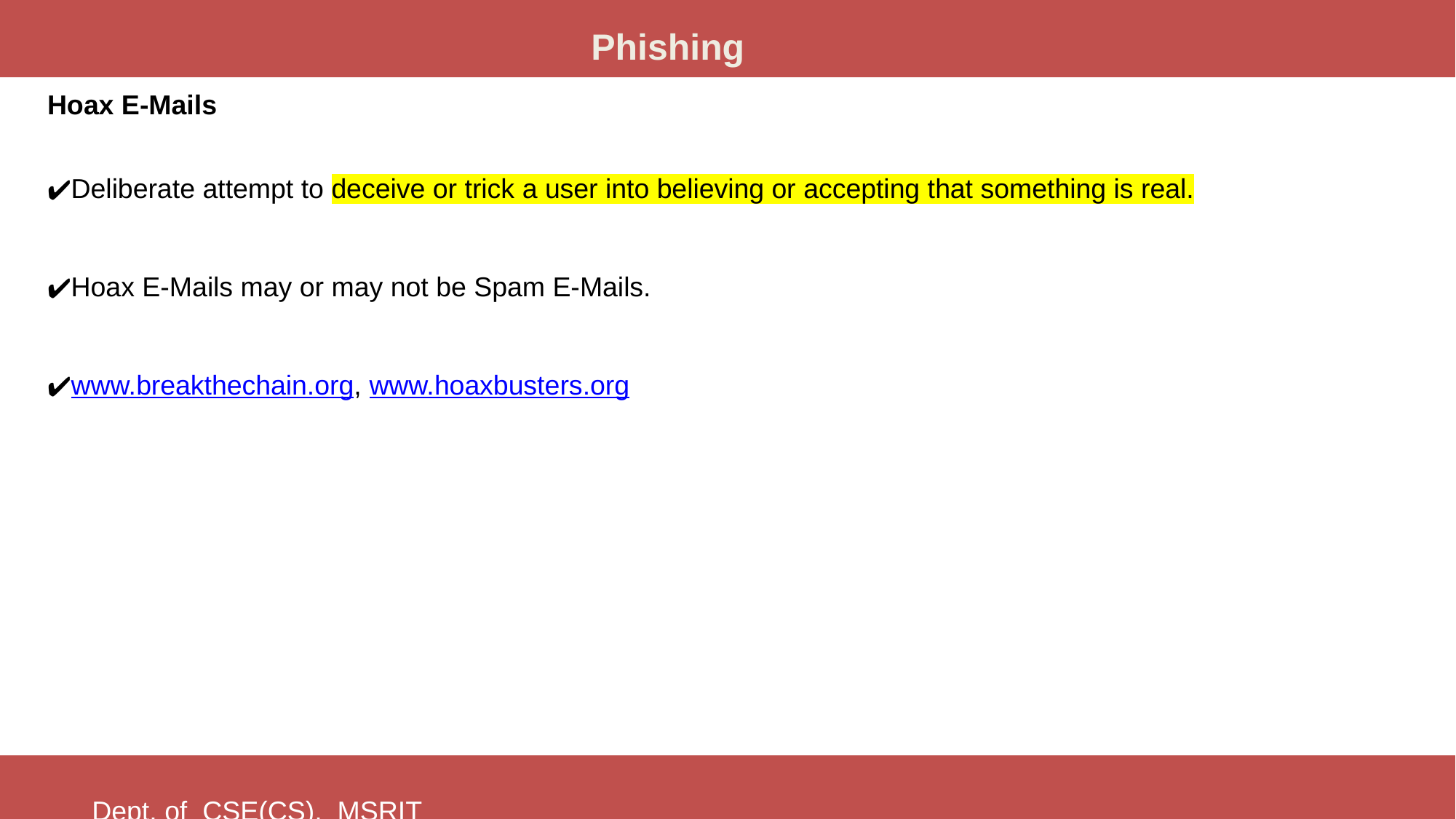

Phishing
Hoax E-Mails

Deliberate attempt to deceive or trick a user into believing or accepting that something is real.

Hoax E-Mails may or may not be Spam E-Mails.

www.breakthechain.org, www.hoaxbusters.org

Dept. of  CSE(CS),  MSRIT